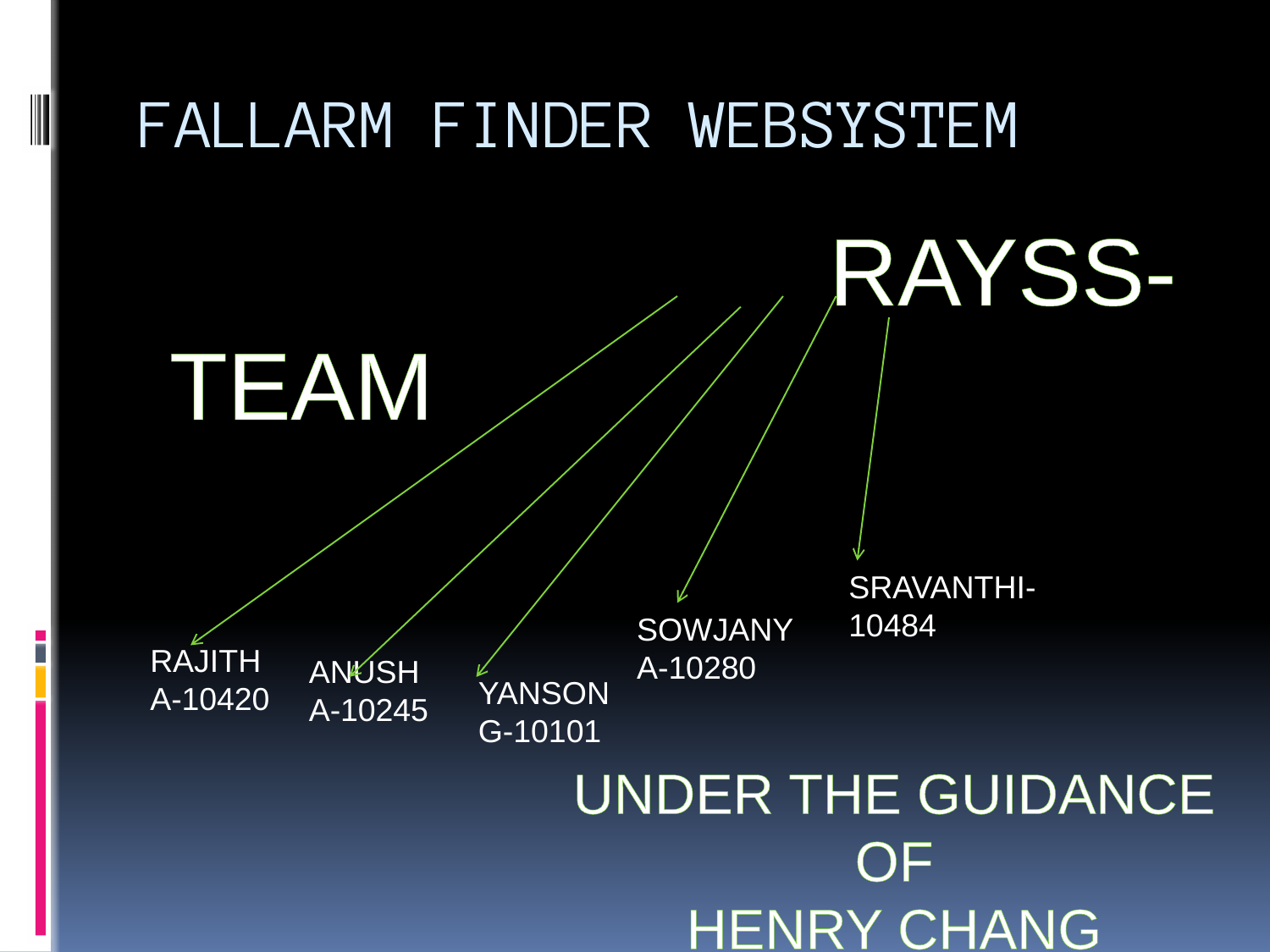

# FALLARM FINDER WEBSYSTEM
                         RAYSS-TEAM
SRAVANTHI-10484
SOWJANYA-10280
RAJITHA-10420
ANUSHA-10245
YANSONG-10101
UNDER THE GUIDANCE OF
HENRY CHANG
MICHEAL WANG